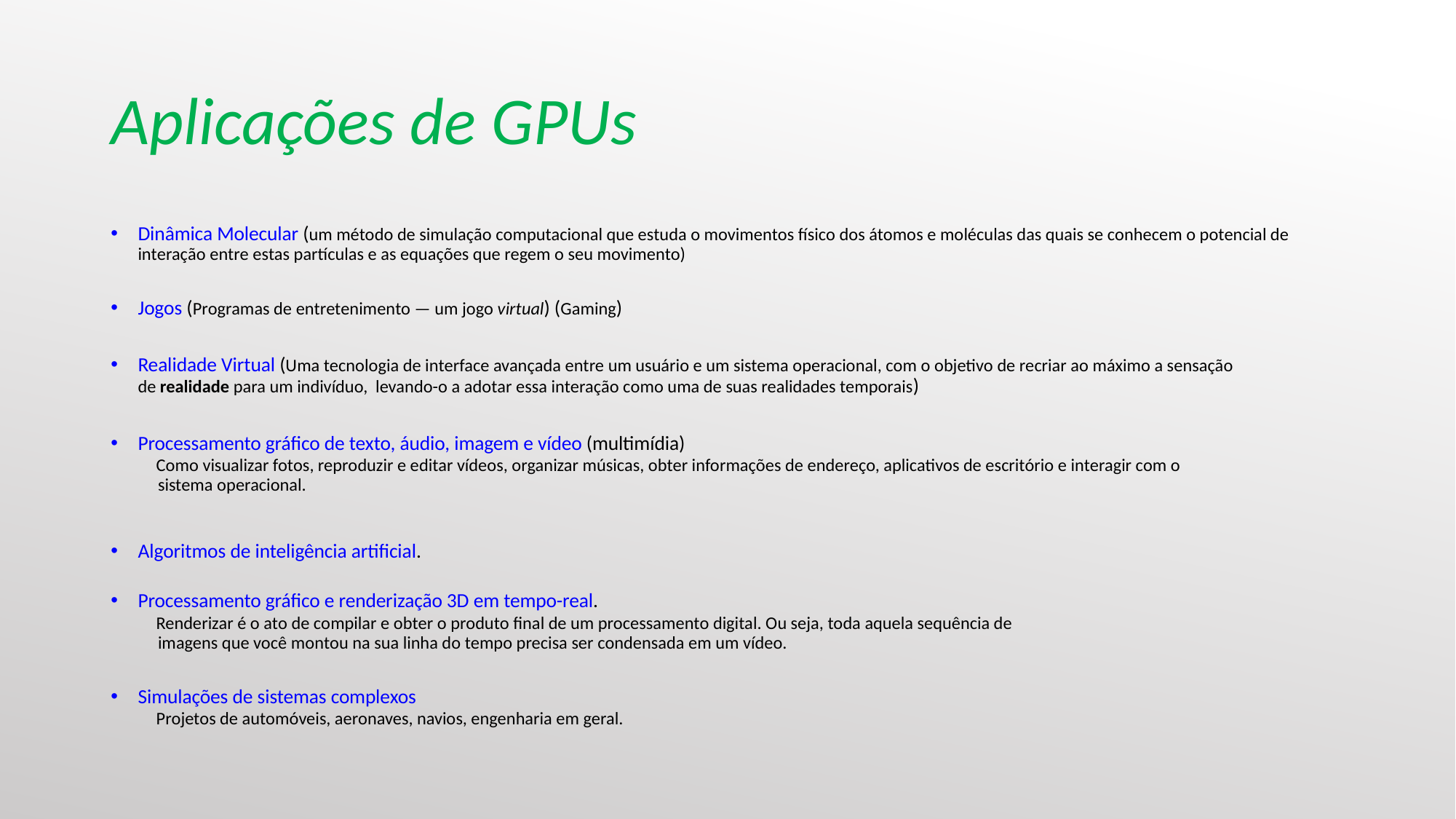

# Aplicações de GPUs
Dinâmica Molecular (um método de simulação computacional que estuda o movimentos físico dos átomos e moléculas das quais se conhecem o potencial de interação entre estas partículas e as equações que regem o seu movimento)

Jogos (Programas de entretenimento — um jogo virtual) (Gaming)

Realidade Virtual (Uma tecnologia de interface avançada entre um usuário e um sistema operacional, com o objetivo de recriar ao máximo a sensação de realidade para um indivíduo,  levando-o a adotar essa interação como uma de suas realidades temporais)

Processamento gráfico de texto, áudio, imagem e vídeo (multimídia)
    Como visualizar fotos, reproduzir e editar vídeos, organizar músicas, obter informações de endereço, aplicativos de escritório e interagir com o
     sistema operacional.
Algoritmos de inteligência artificial.
Processamento gráfico e renderização 3D em tempo-real.
    Renderizar é o ato de compilar e obter o produto final de um processamento digital. Ou seja, toda aquela sequência de
     imagens que você montou na sua linha do tempo precisa ser condensada em um vídeo.

Simulações de sistemas complexos
    Projetos de automóveis, aeronaves, navios, engenharia em geral.